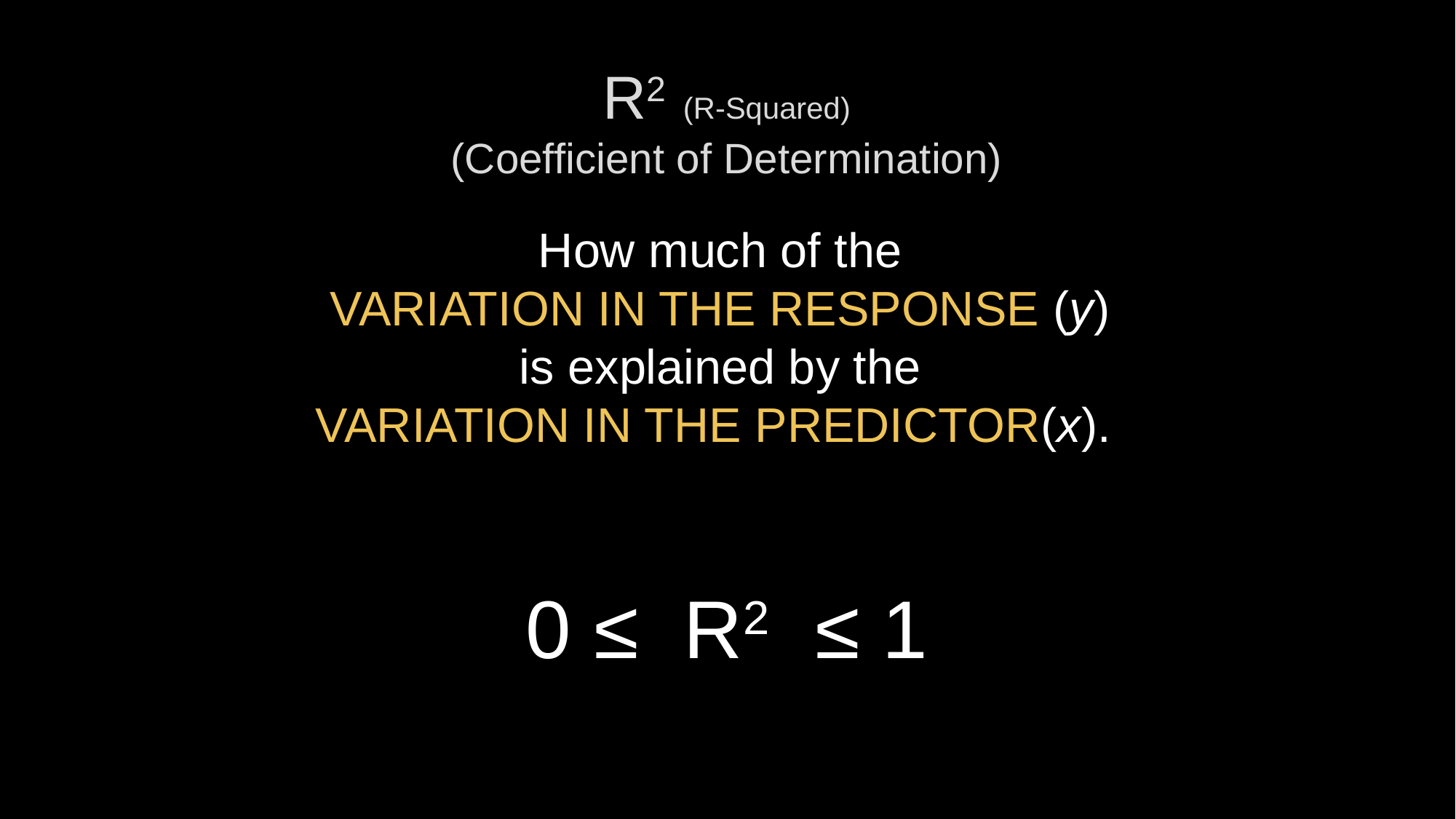

# R2 (R-Squared) (Coefficient of Determination)
How much of the
Variation in the Response (y)
is explained by the
Variation in the Predictor(x).
0 ≤  R2  ≤ 1